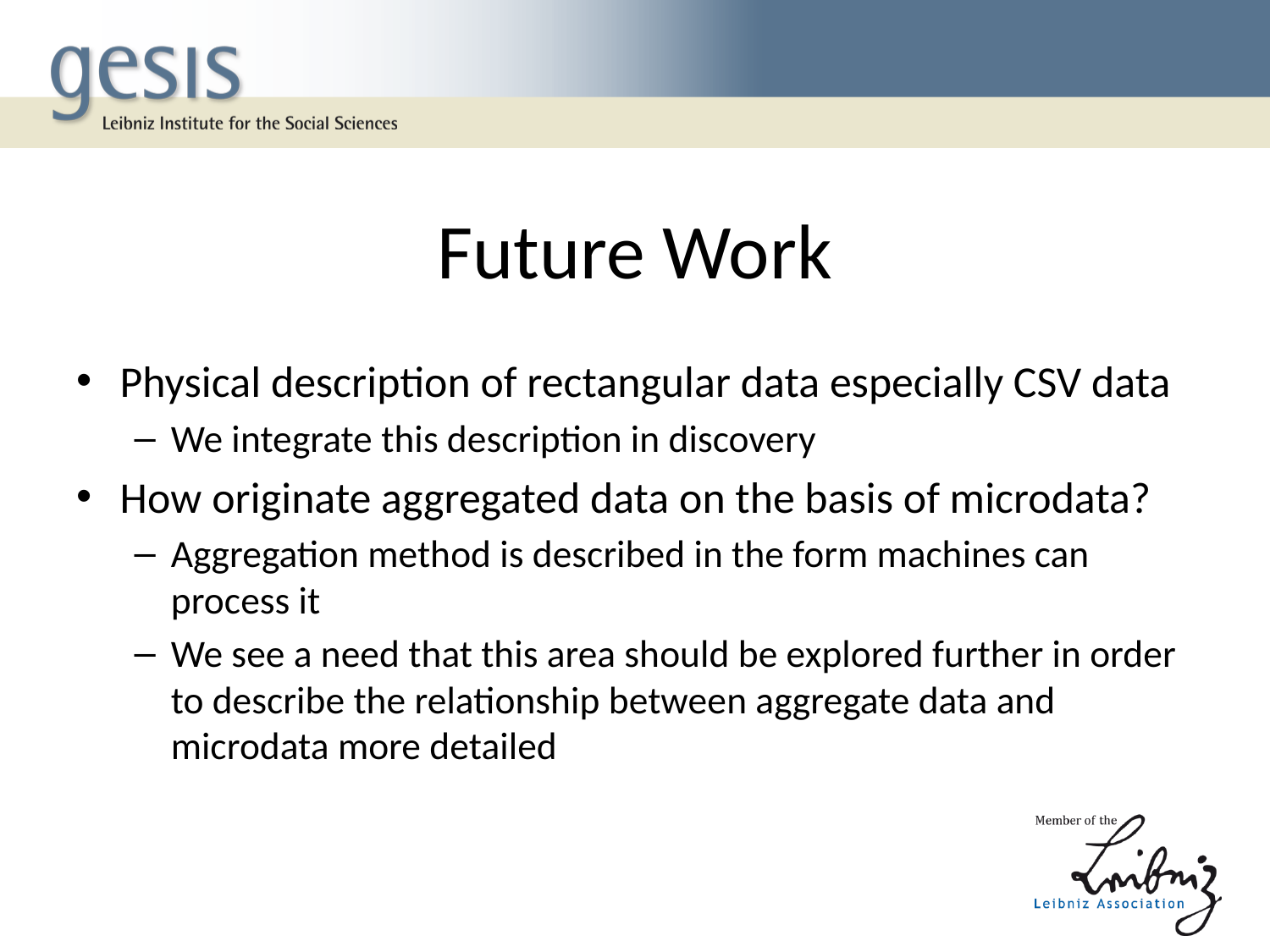

# Future Work
Physical description of rectangular data especially CSV data
We integrate this description in discovery
How originate aggregated data on the basis of microdata?
Aggregation method is described in the form machines can process it
We see a need that this area should be explored further in order to describe the relationship between aggregate data and microdata more detailed